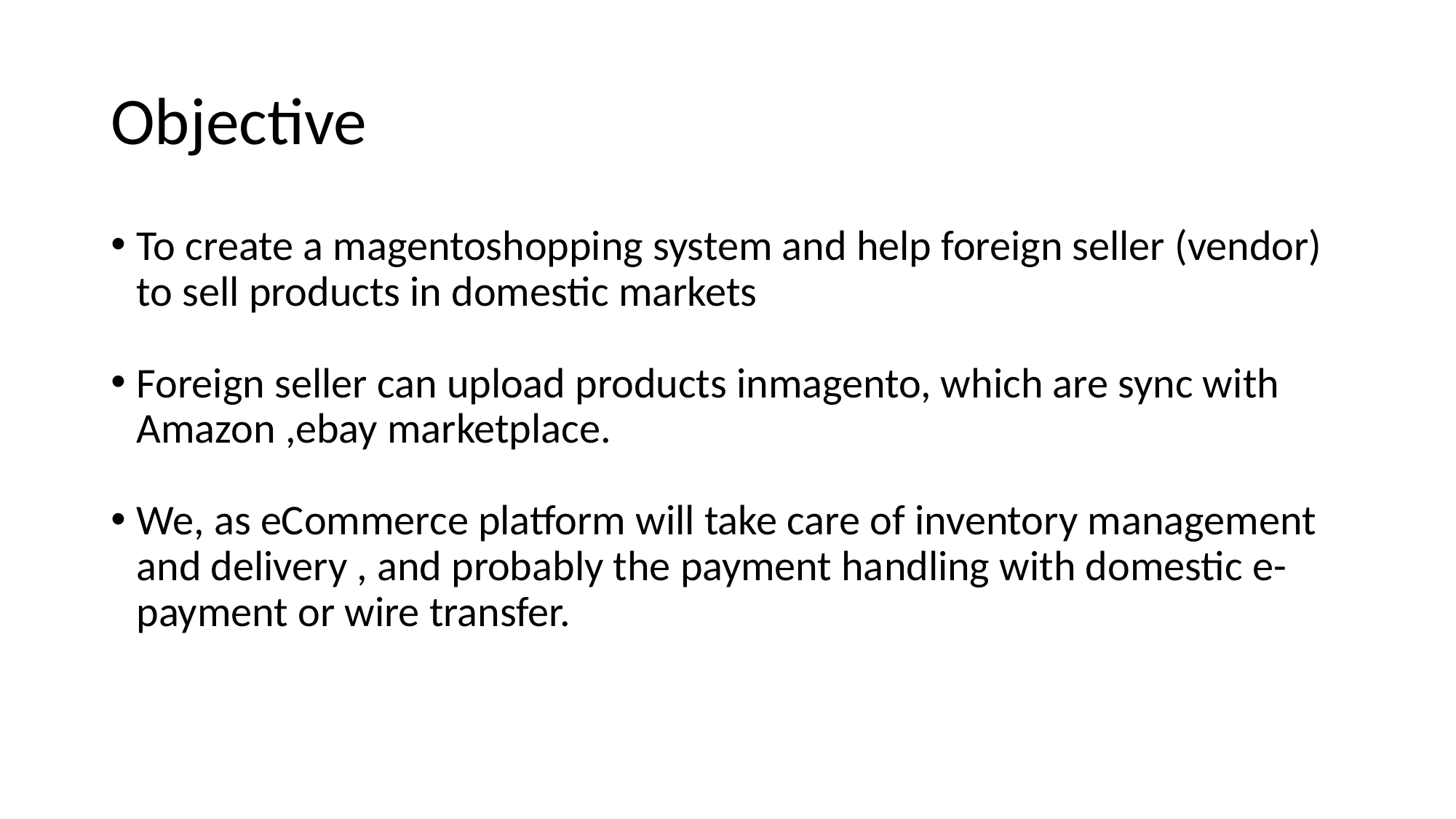

Objective
To create a magentoshopping system and help foreign seller (vendor) to sell products in domestic markets

Foreign seller can upload products inmagento, which are sync with Amazon ,ebay marketplace.

We, as eCommerce platform will take care of inventory management and delivery , and probably the payment handling with domestic e-payment or wire transfer.